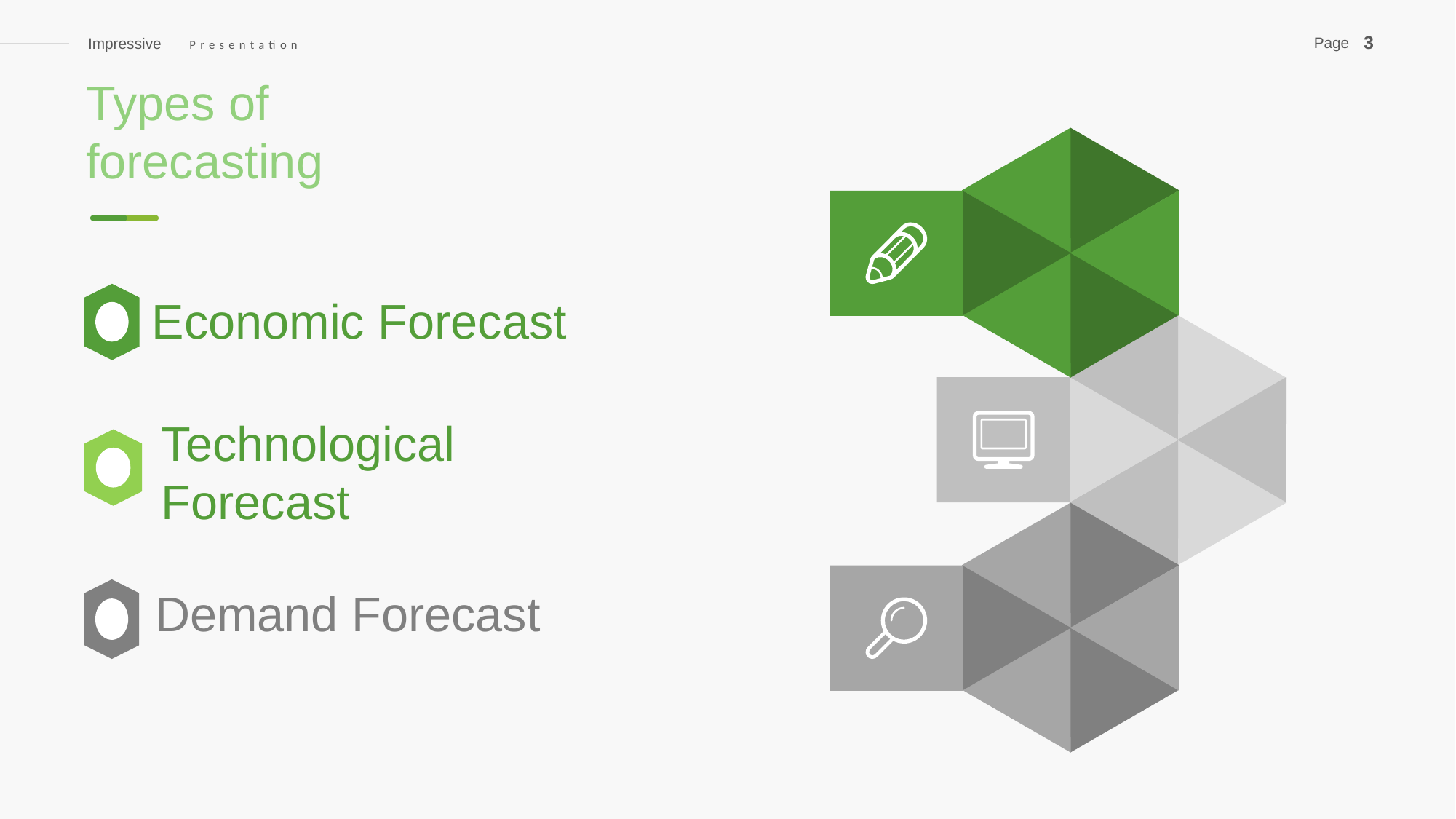

Types of forecasting

Economic Forecast

Technological Forecast

Demand Forecast